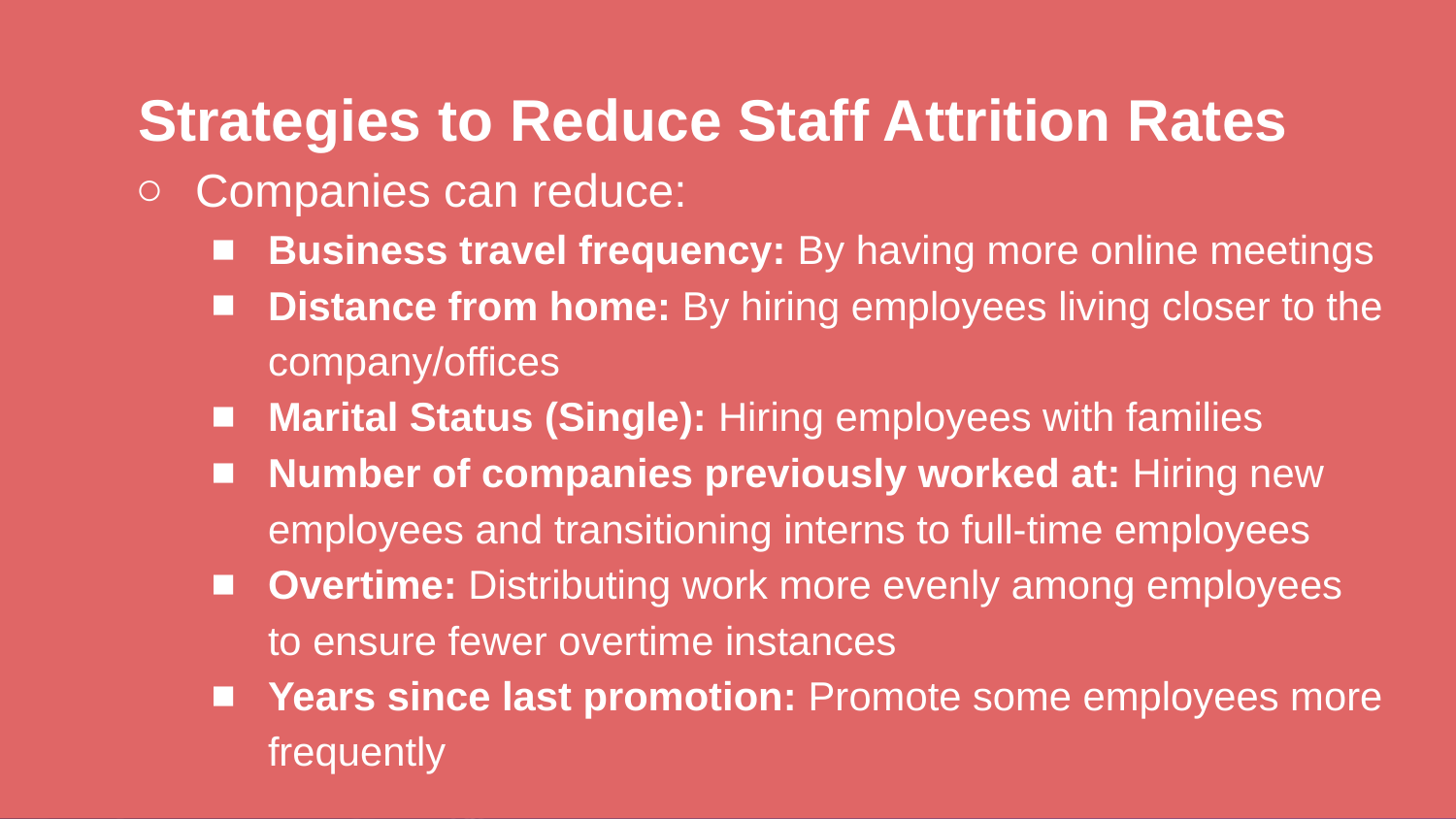

Strategies to Reduce Staff Attrition Rates
Companies can reduce:
Business travel frequency: By having more online meetings
Distance from home: By hiring employees living closer to the company/offices
Marital Status (Single): Hiring employees with families
Number of companies previously worked at: Hiring new employees and transitioning interns to full-time employees
Overtime: Distributing work more evenly among employees to ensure fewer overtime instances
Years since last promotion: Promote some employees more frequently